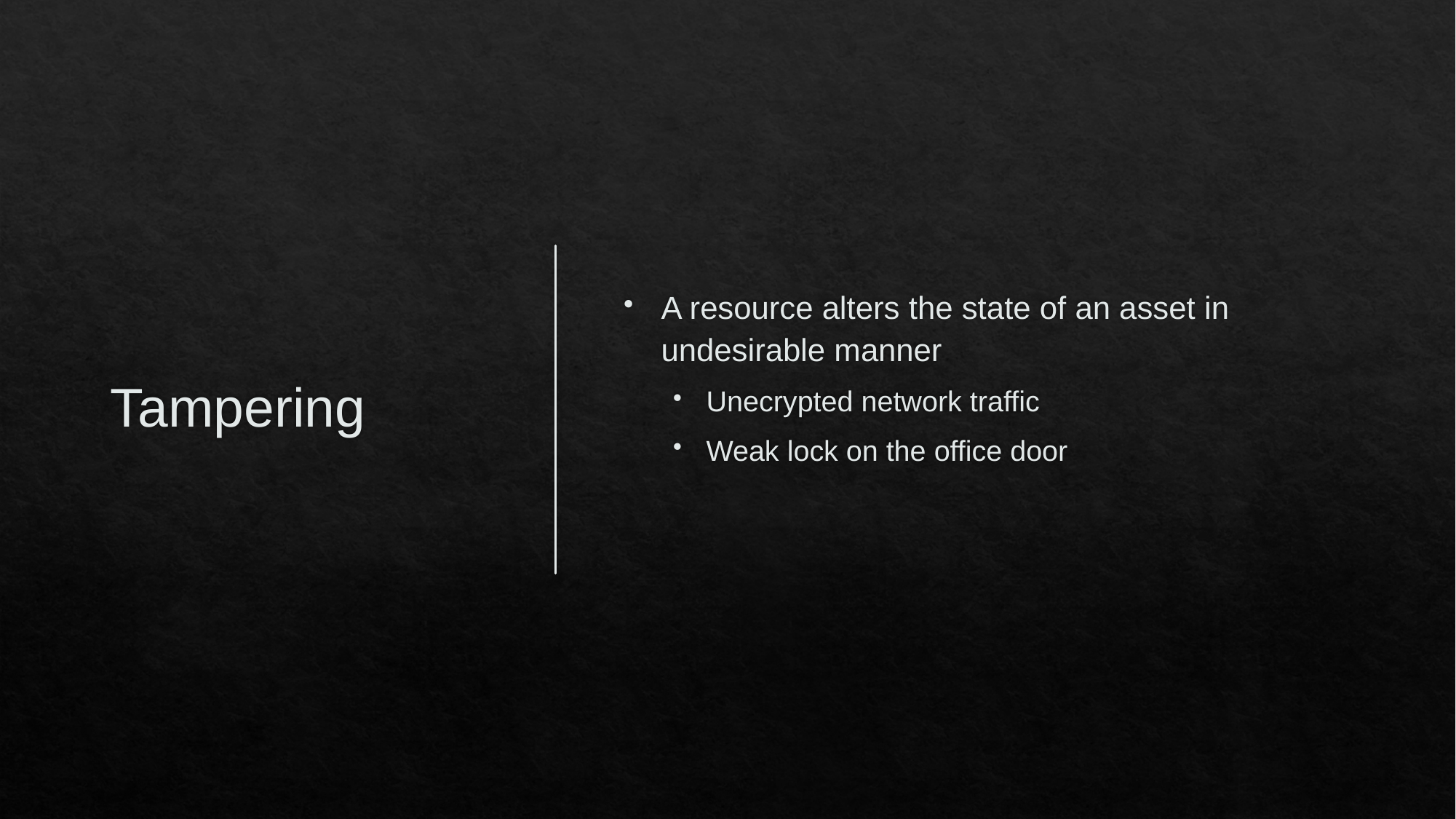

# Tampering
A resource alters the state of an asset in undesirable manner
Unecrypted network traffic
Weak lock on the office door